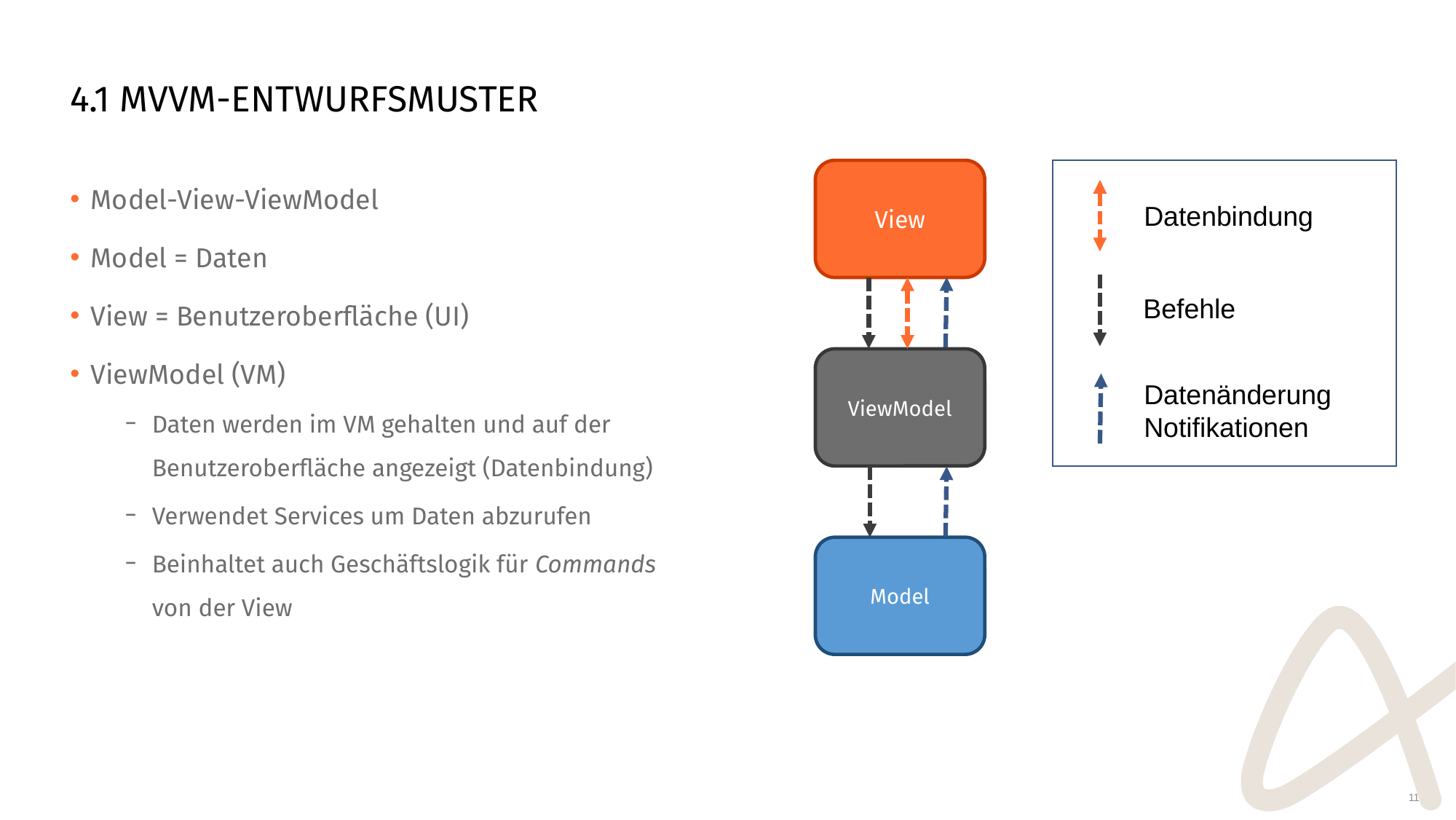

# 4.1 MVVM-Entwurfsmuster
Model-View-ViewModel
Model = Daten
View = Benutzeroberfläche (UI)
ViewModel (VM)
Daten werden im VM gehalten und auf der
Benutzeroberfläche angezeigt (Datenbindung)
Verwendet Services um Daten abzurufen
Beinhaltet auch Geschäftslogik für Commands
von der View
View

Datenbindung
Befehle
ViewModel
Datenänderung
Notifikationen
Model
11